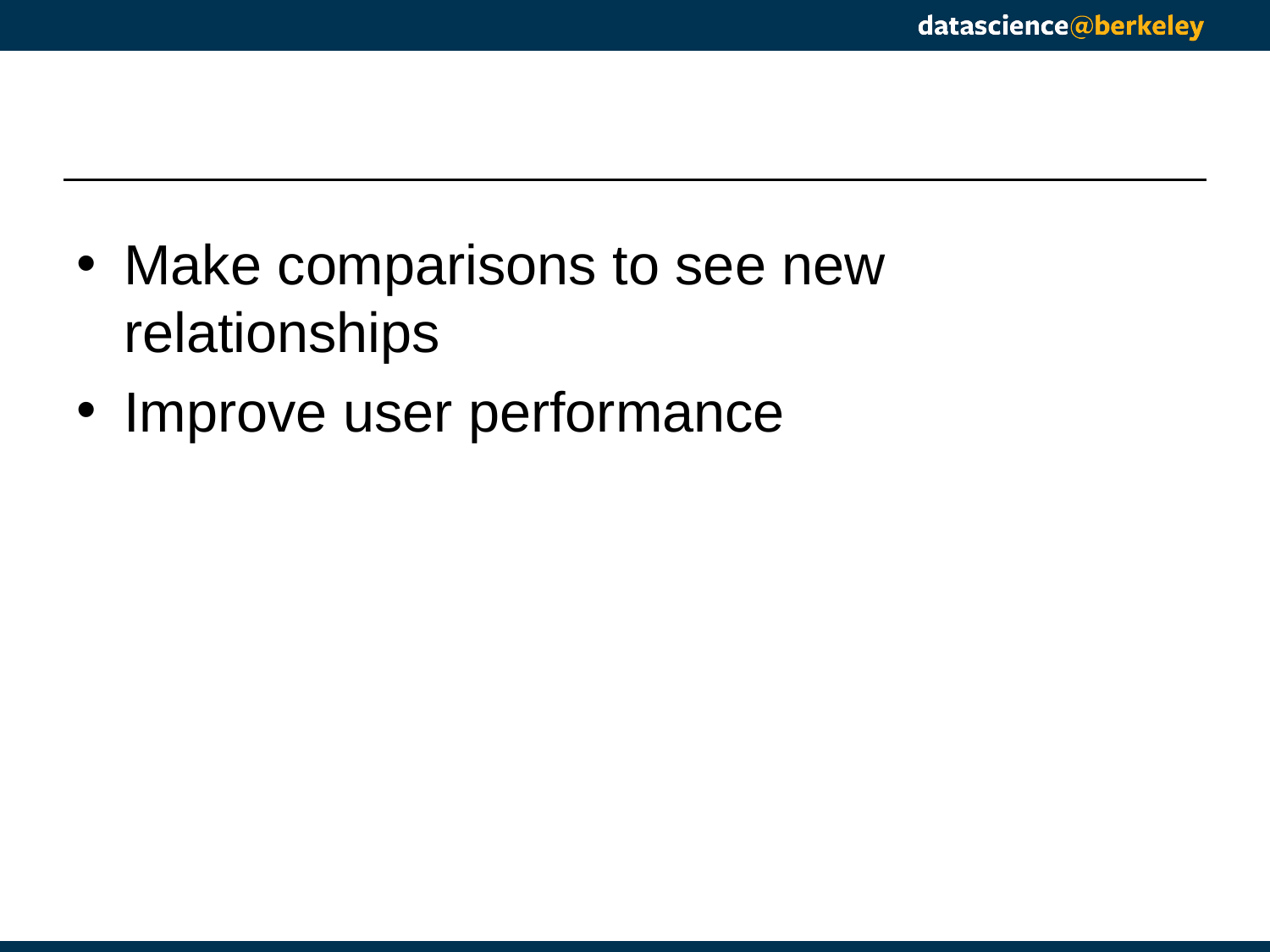

#
Make comparisons to see new relationships
Improve user performance